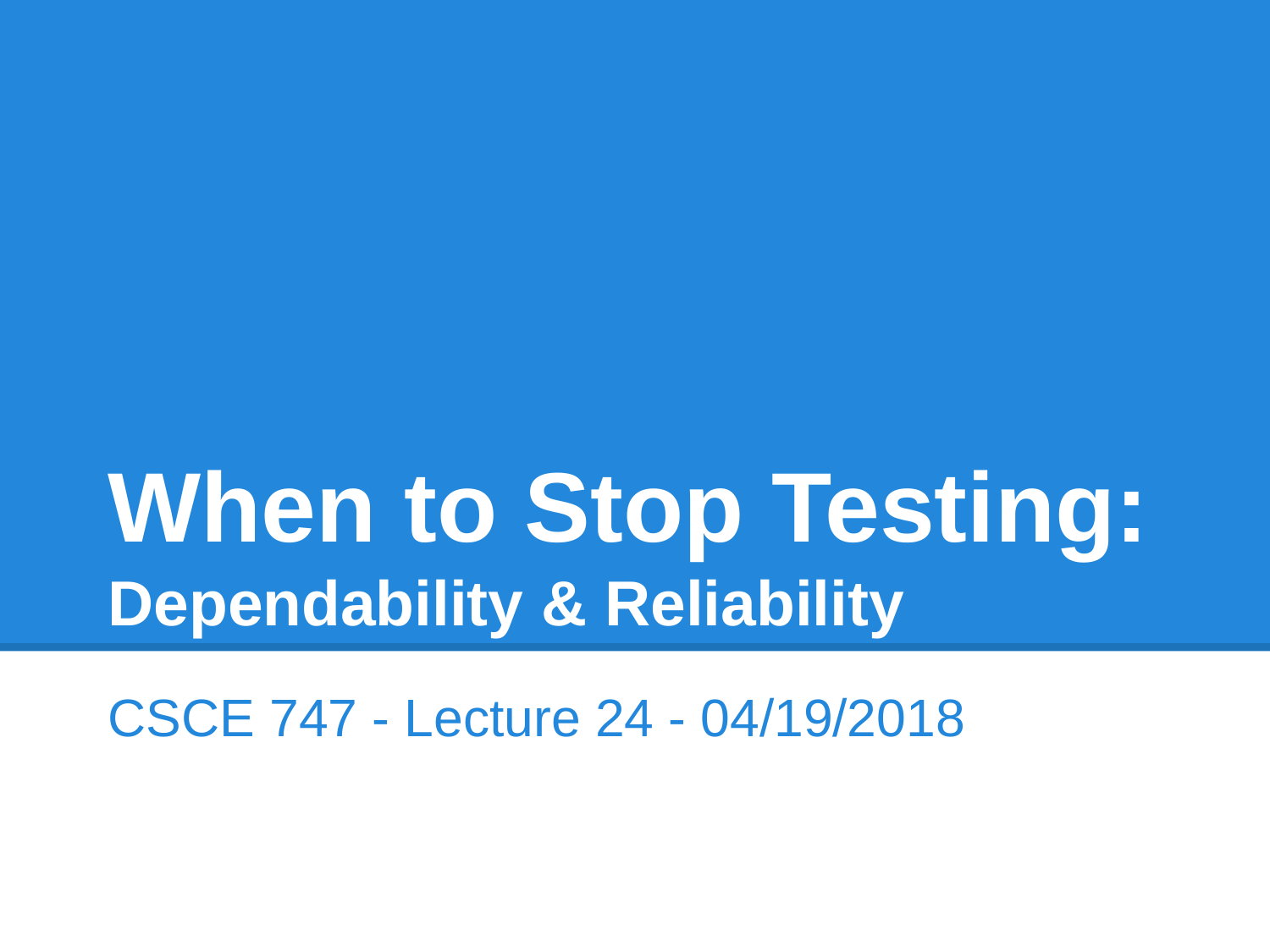

# When to Stop Testing:
Dependability & Reliability
CSCE 747 - Lecture 24 - 04/19/2018